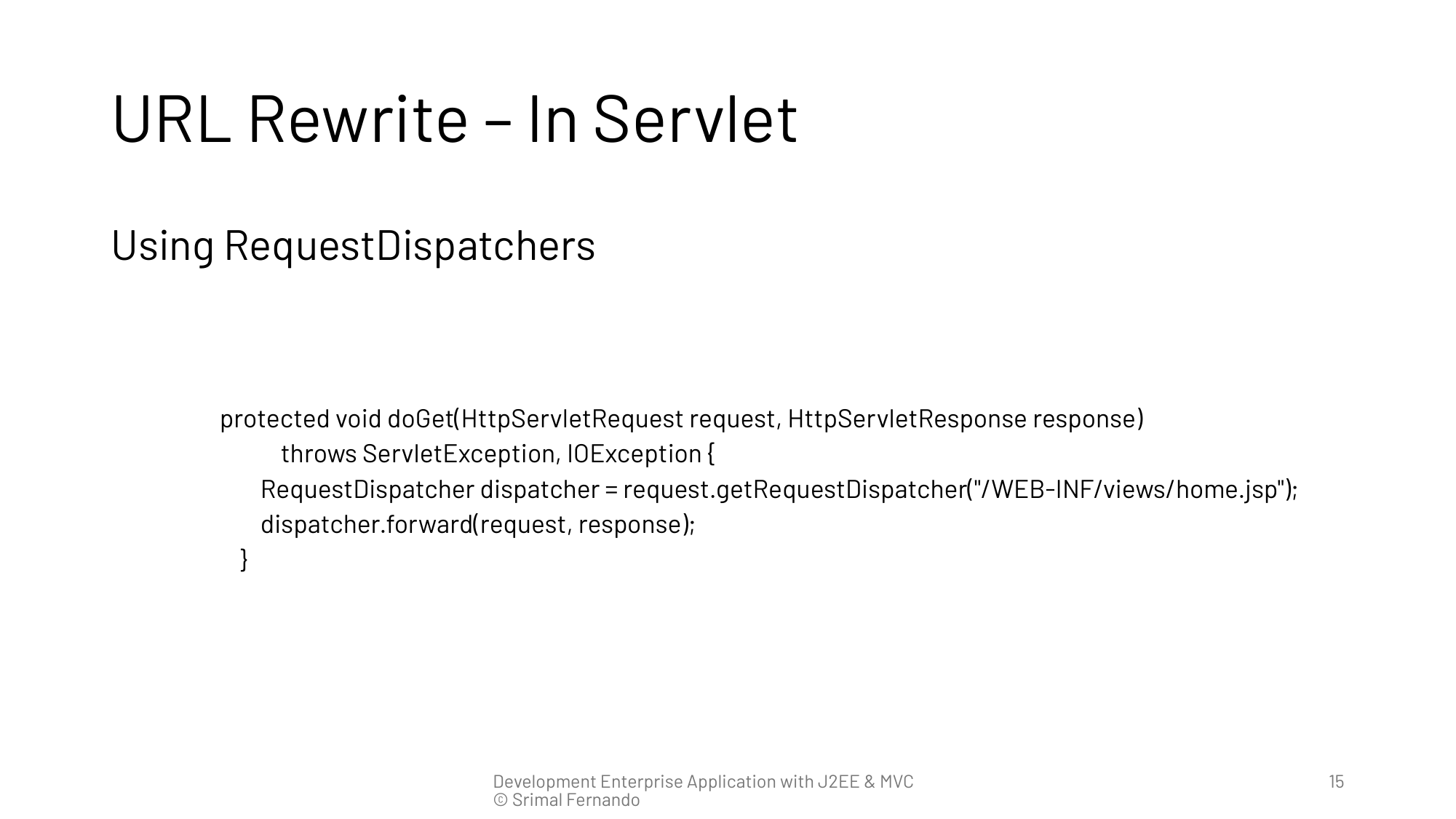

# URL Rewrite – In Servlet
Using RequestDispatchers
protected void doGet(HttpServletRequest request, HttpServletResponse response)
            throws ServletException, IOException {
        RequestDispatcher dispatcher = request.getRequestDispatcher("/WEB-INF/views/home.jsp");
        dispatcher.forward(request, response);
    }
Development Enterprise Application with J2EE & MVC            © Srimal Fernando
15